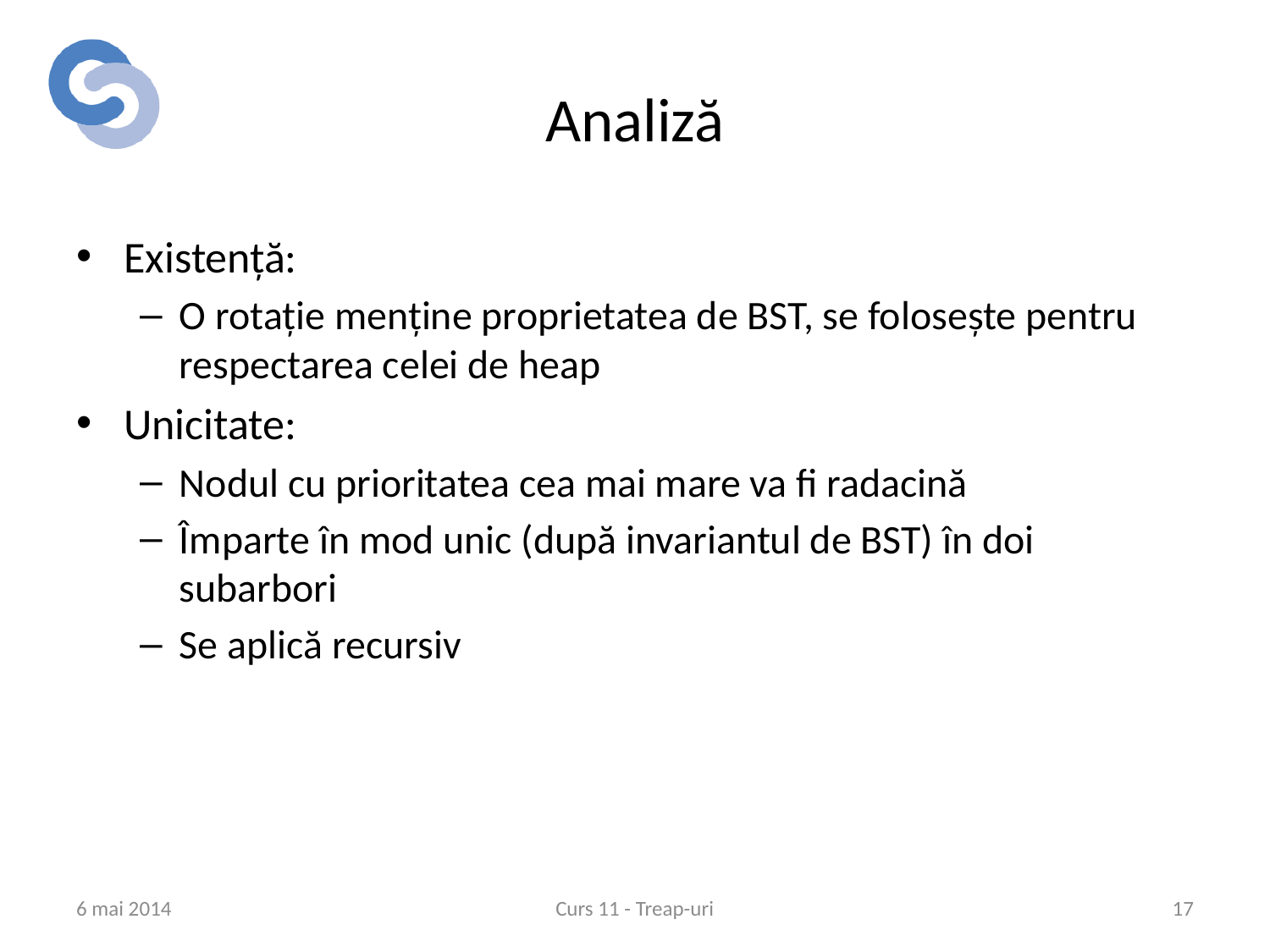

# Analiză
Existență:
O rotație menține proprietatea de BST, se folosește pentru respectarea celei de heap
Unicitate:
Nodul cu prioritatea cea mai mare va fi radacină
Împarte în mod unic (după invariantul de BST) în doi subarbori
Se aplică recursiv
6 mai 2014
Curs 11 - Treap-uri
17